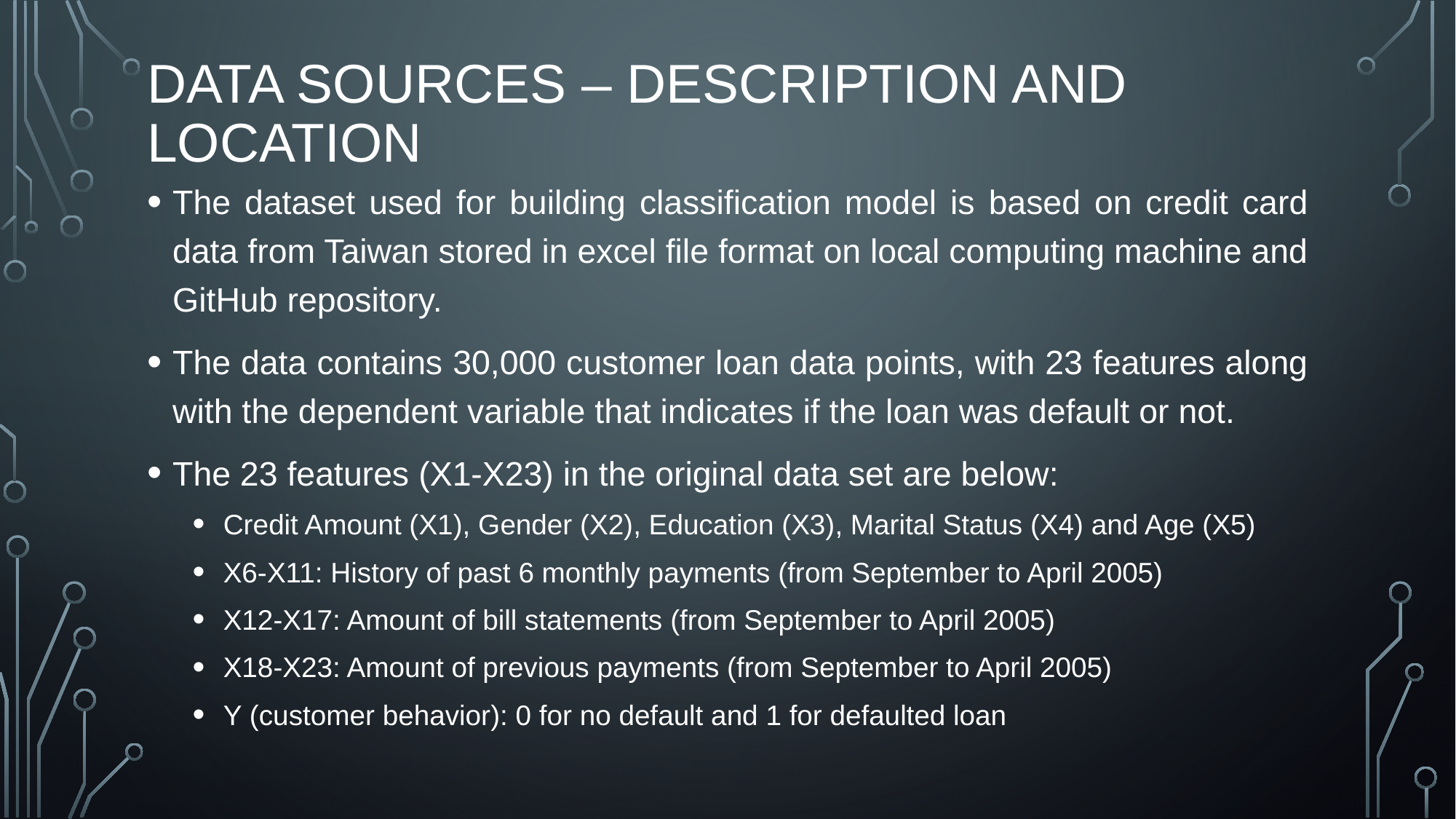

# Data Sources – Description and Location
The dataset used for building classification model is based on credit card data from Taiwan stored in excel file format on local computing machine and GitHub repository.
The data contains 30,000 customer loan data points, with 23 features along with the dependent variable that indicates if the loan was default or not.
The 23 features (X1-X23) in the original data set are below:
Credit Amount (X1), Gender (X2), Education (X3), Marital Status (X4) and Age (X5)
X6-X11: History of past 6 monthly payments (from September to April 2005)
X12-X17: Amount of bill statements (from September to April 2005)
X18-X23: Amount of previous payments (from September to April 2005)
Y (customer behavior): 0 for no default and 1 for defaulted loan